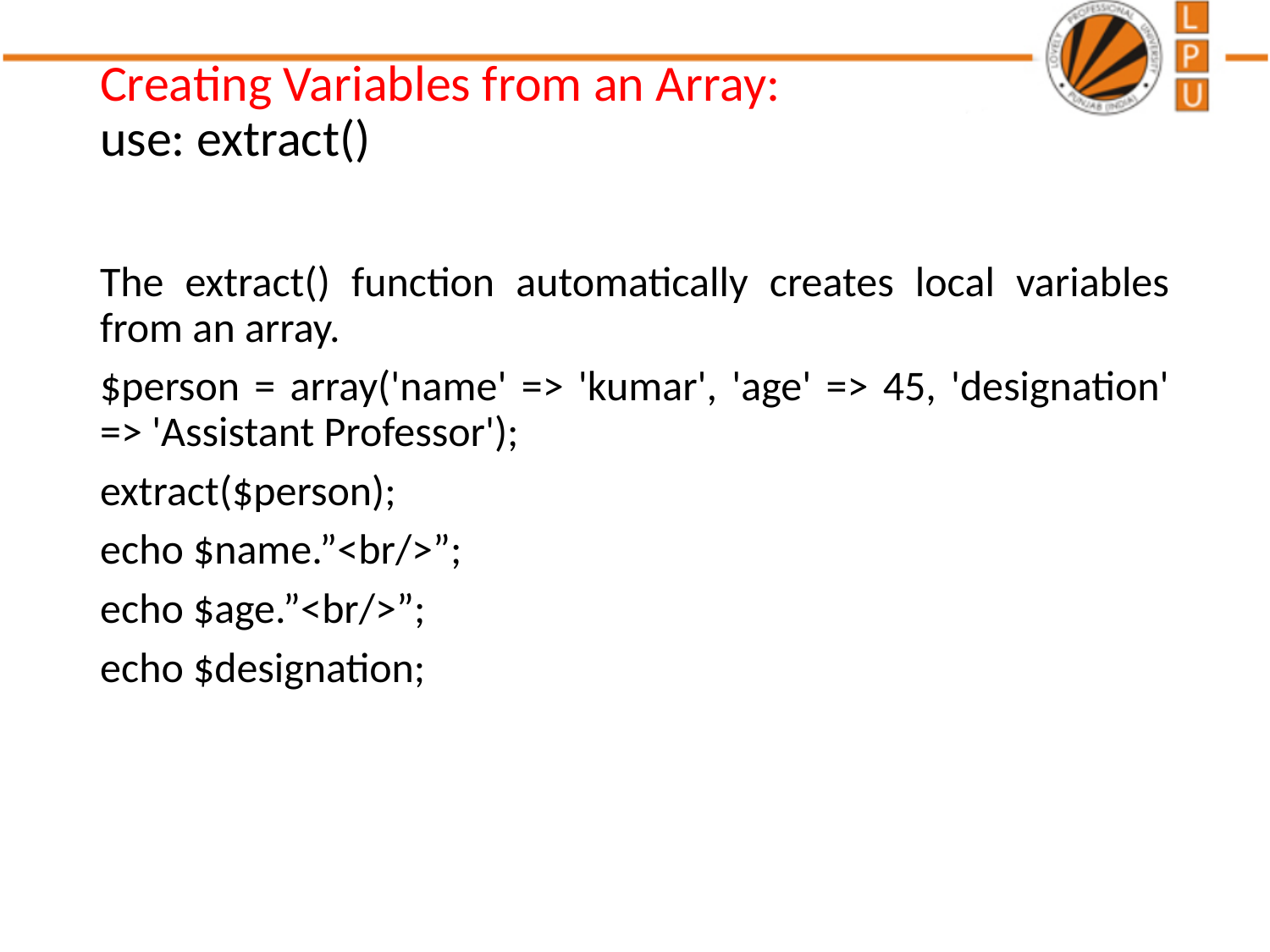

# Creating Variables from an Array: use: extract()
The extract() function automatically creates local variables from an array.
$person = array('name' => 'kumar', 'age' => 45, 'designation' => 'Assistant Professor');
extract($person);
echo $name.”<br/>”;
echo $age.”<br/>”;
echo $designation;